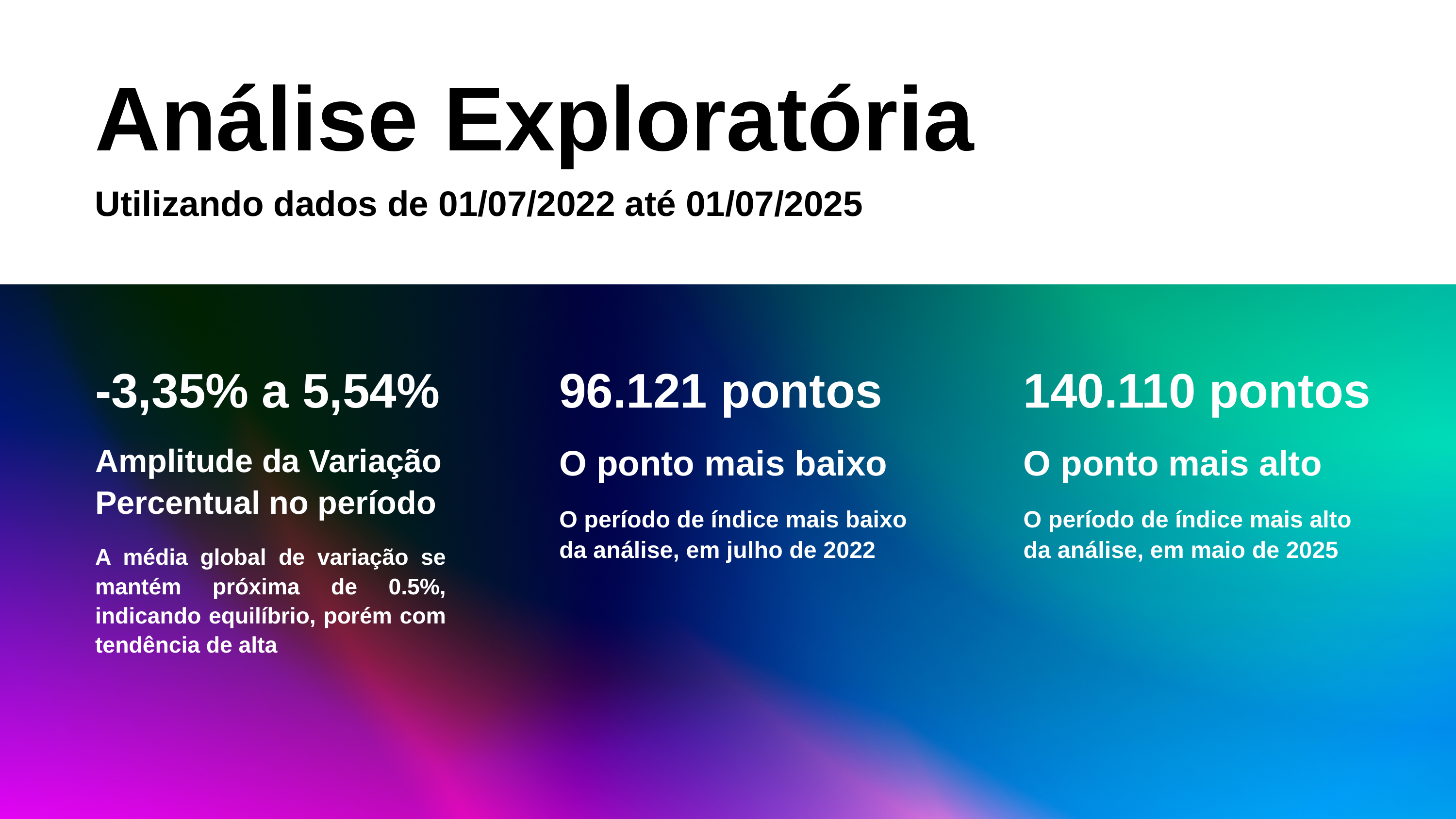

Análise Exploratória
Utilizando dados de 01/07/2022 até 01/07/2025
-3,35% a 5,54%
Amplitude da Variação Percentual no período
A média global de variação se mantém próxima de 0.5%, indicando equilíbrio, porém com tendência de alta
96.121 pontos
O ponto mais baixo
O período de índice mais baixo da análise, em julho de 2022
140.110 pontos
O ponto mais alto
O período de índice mais alto da análise, em maio de 2025